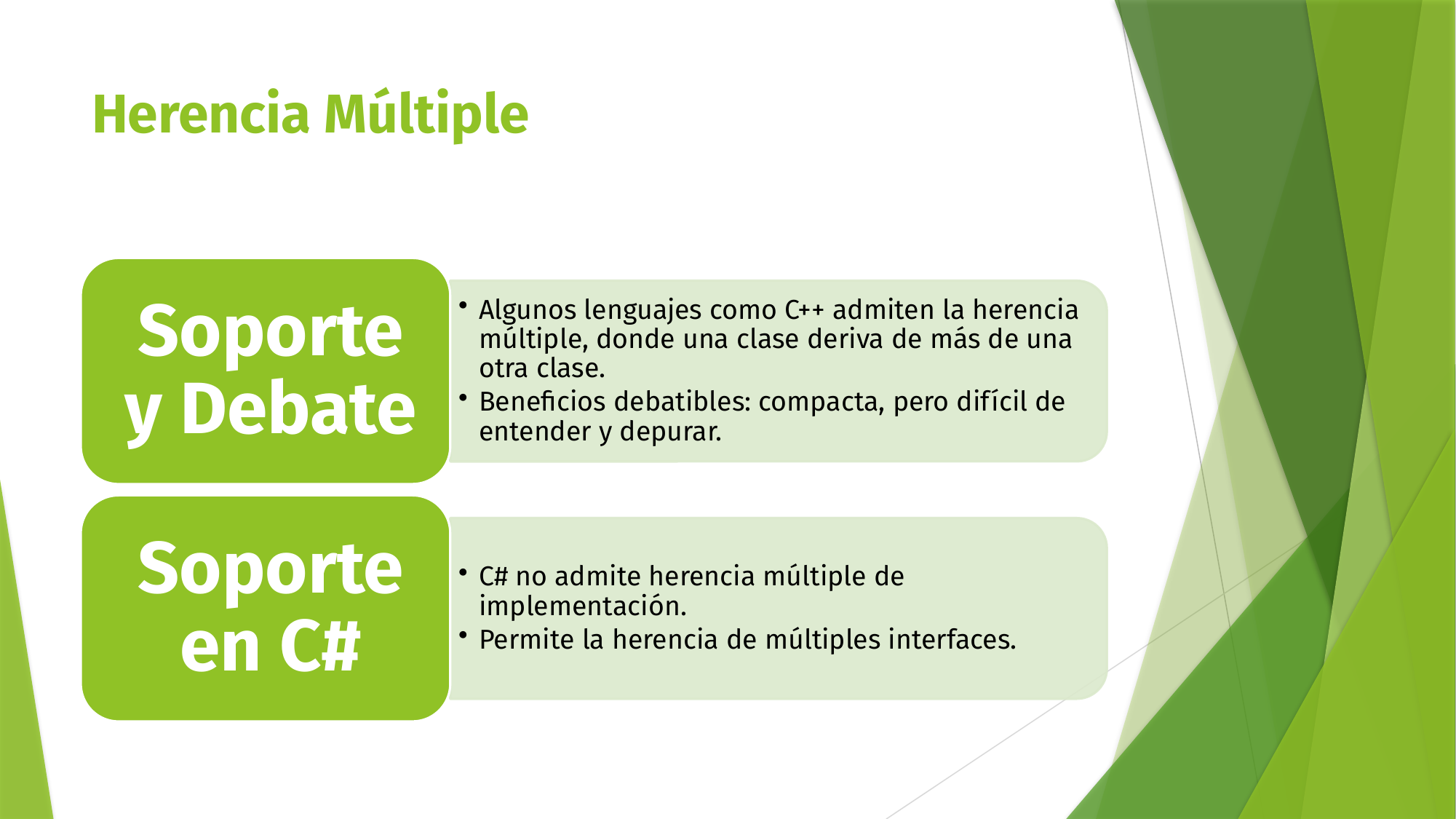

# Herencia Múltiple
Algunos lenguajes como C++ admiten la herencia múltiple, donde una clase deriva de más de una otra clase.
Beneficios debatibles: compacta, pero difícil de entender y depurar.
Soporte y Debate
C# no admite herencia múltiple de implementación.
Permite la herencia de múltiples interfaces.
Soporte en C#